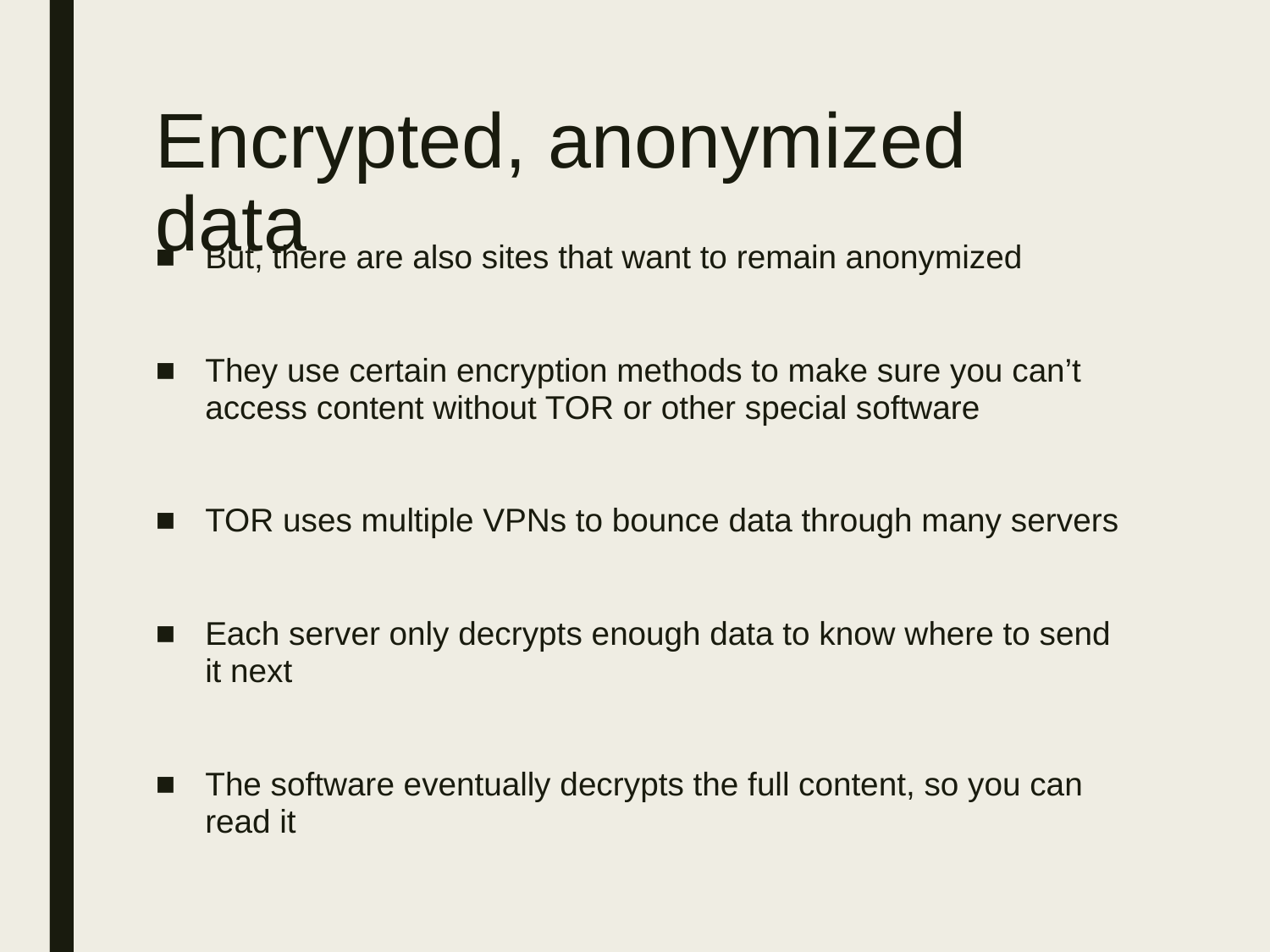

# Encrypted, anonymized data
But, there are also sites that want to remain anonymized

They use certain encryption methods to make sure you can’t access content without TOR or other special software

TOR uses multiple VPNs to bounce data through many servers

Each server only decrypts enough data to know where to send it next

The software eventually decrypts the full content, so you can read it